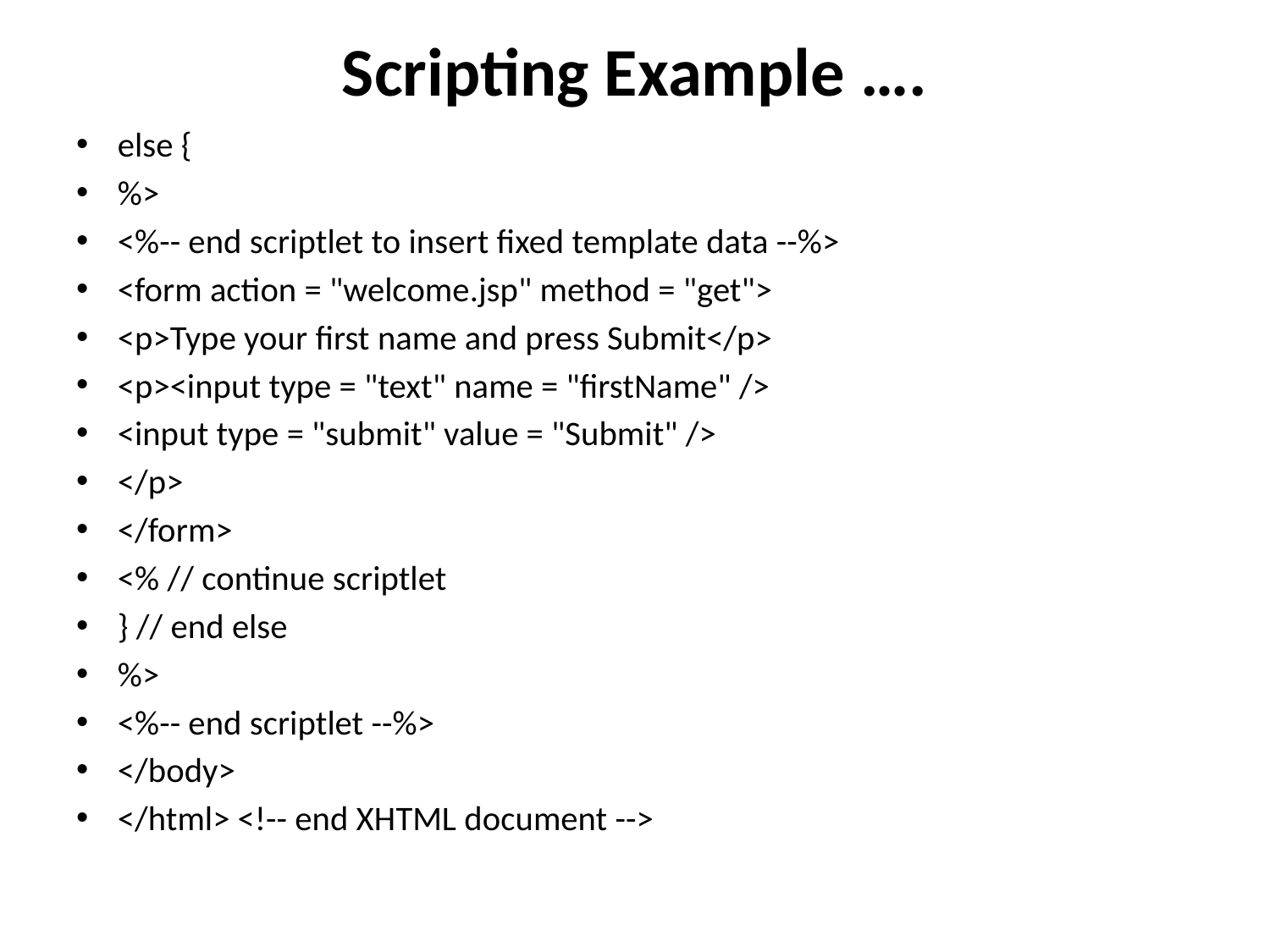

# Scripting Example ….
else {
%>
<%-- end scriptlet to insert fixed template data --%>
<form action = "welcome.jsp" method = "get">
<p>Type your first name and press Submit</p>
<p><input type = "text" name = "firstName" />
<input type = "submit" value = "Submit" />
</p>
</form>
<% // continue scriptlet
} // end else
%>
<%-- end scriptlet --%>
</body>
</html> <!-- end XHTML document -->